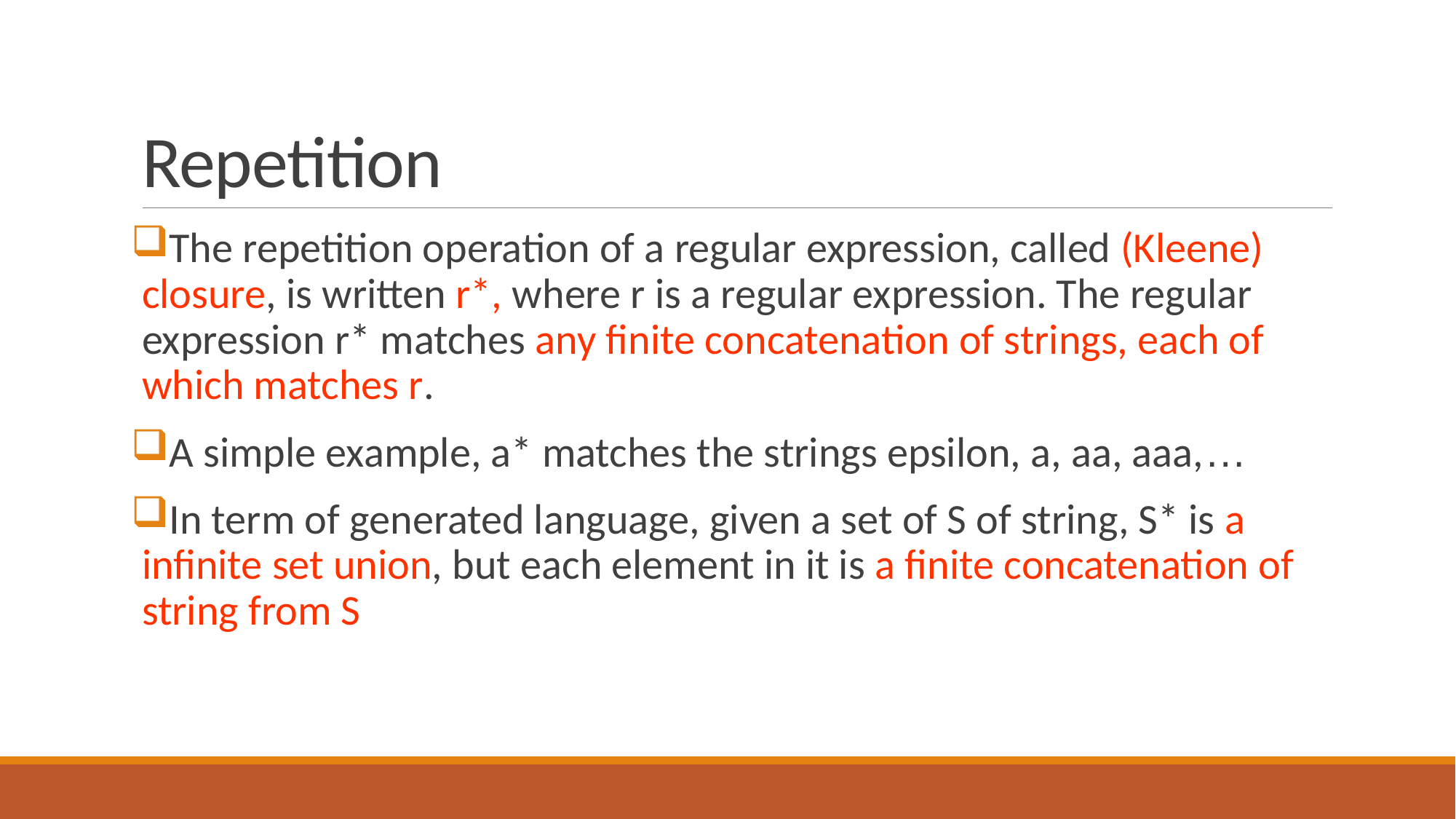

# Repetition
The repetition operation of a regular expression, called (Kleene) closure, is written r*, where r is a regular expression. The regular expression r* matches any finite concatenation of strings, each of which matches r.
A simple example, a* matches the strings epsilon, a, aa, aaa,…
In term of generated language, given a set of S of string, S* is a infinite set union, but each element in it is a finite concatenation of string from S